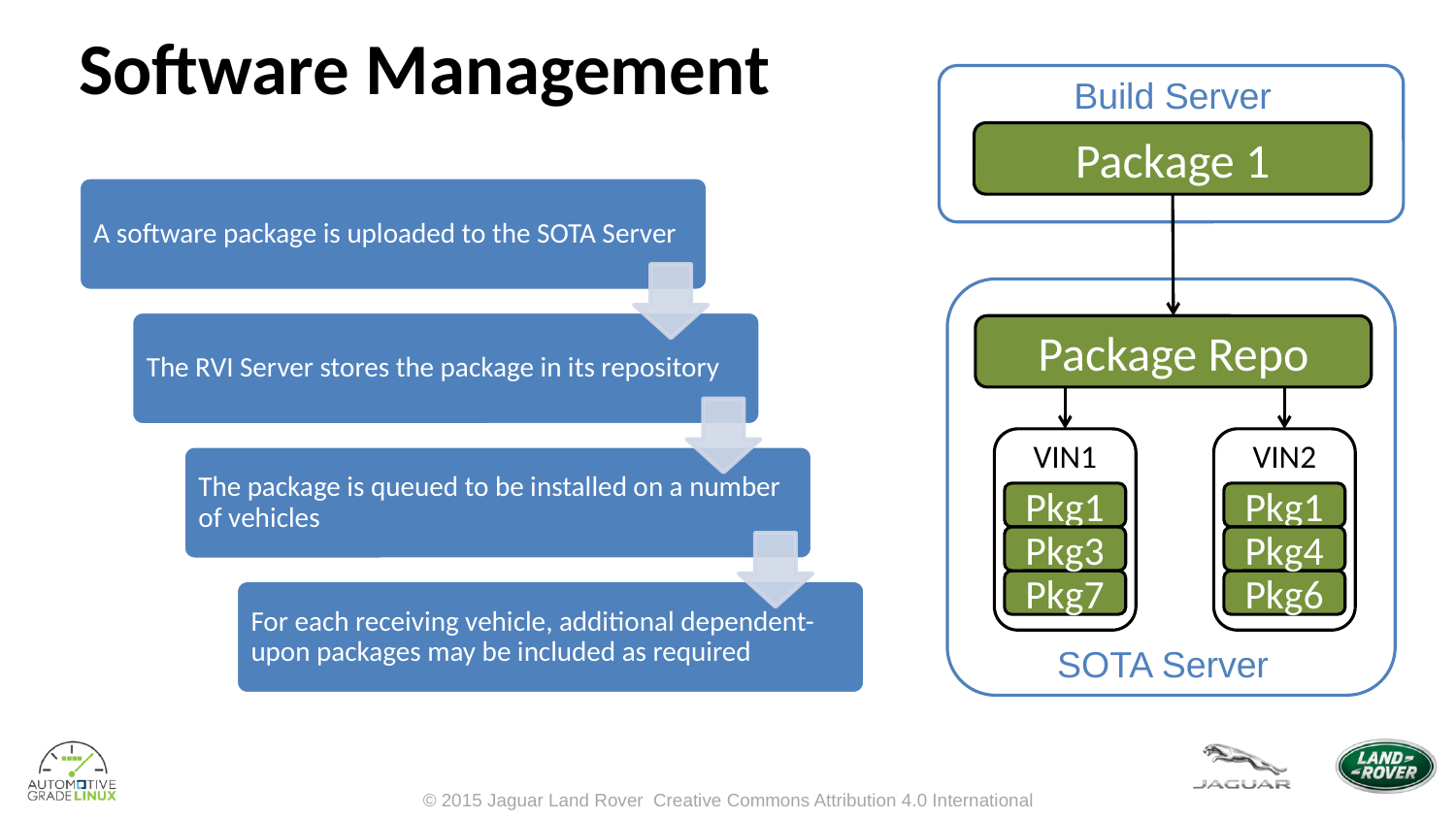

Software Management

Build Server
Package 1
A software package is uploaded to the SOTA Server
The RVI Server stores the package in its repository
The package is queued to be installed on a number of vehicles
For each receiving vehicle, additional dependent-upon packages may be included as required

Package Repo
VIN1
VIN2
Pkg1
Pkg1
Pkg3
Pkg4
Pkg7
Pkg6
SOTA Server